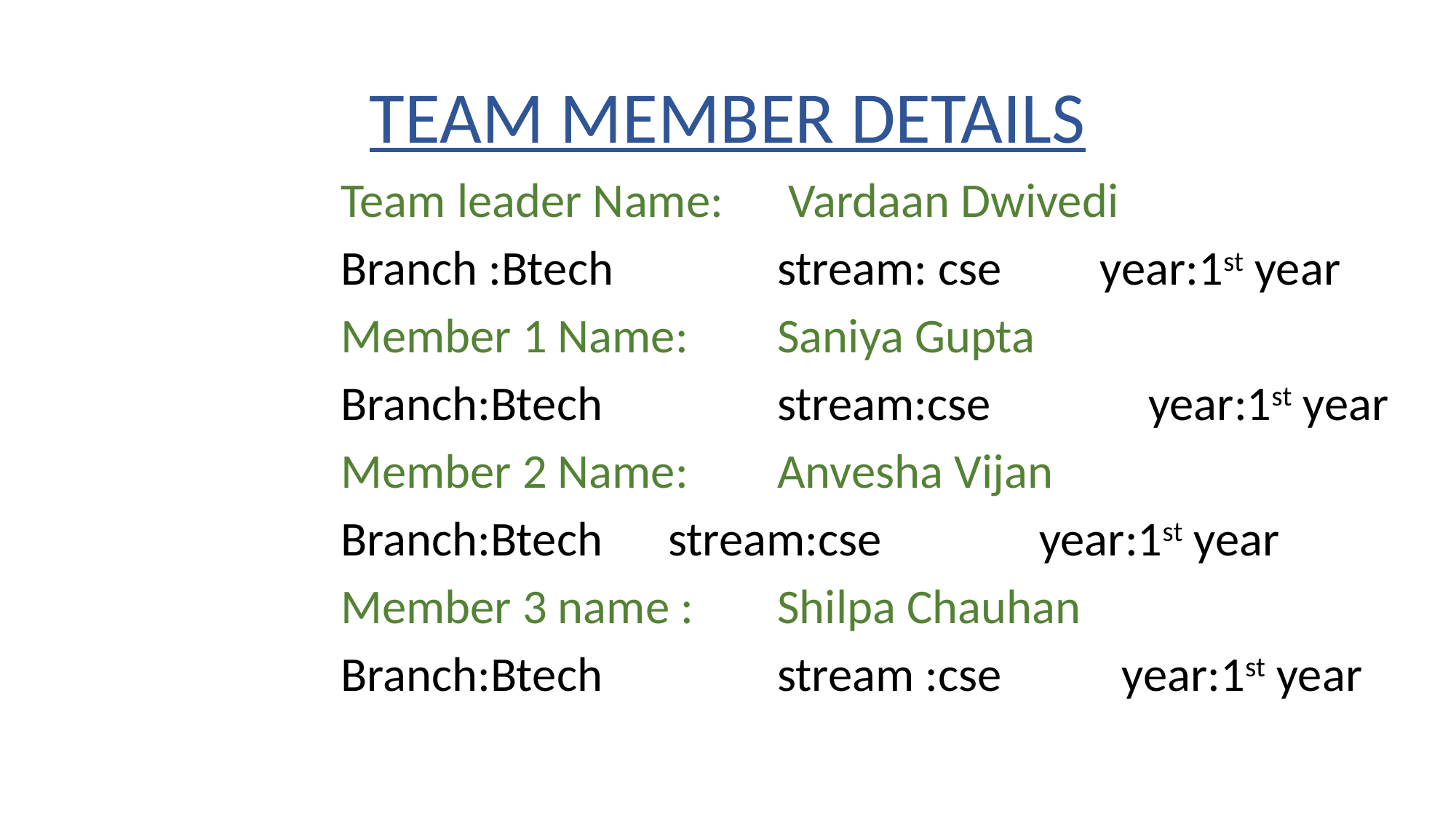

# TEAM MEMBER DETAILS
Team leader Name:	 Vardaan Dwivedi
Branch :Btech      	stream: cse         year:1st year
Member 1 Name: 	Saniya Gupta
Branch:Btech      	stream:cse 	    year:1st year
Member 2 Name:	Anvesha Vijan
Branch:Btech     	stream:cse      	    year:1st year
Member 3 name : 	Shilpa Chauhan
Branch:Btech          	stream :cse           year:1st year